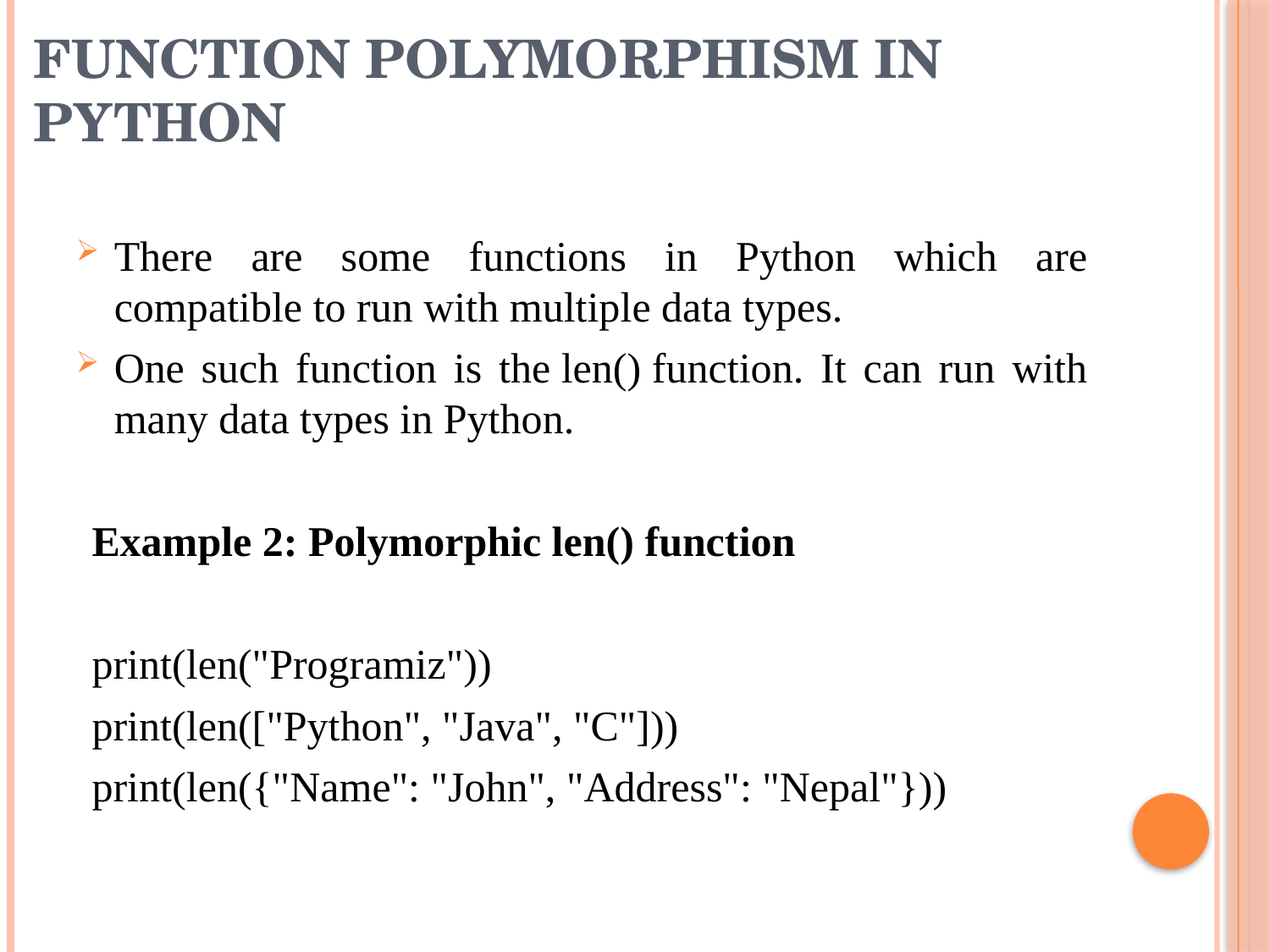

# Function Polymorphism in Python
There are some functions in Python which are compatible to run with multiple data types.
One such function is the len() function. It can run with many data types in Python.

Example 2: Polymorphic len() function

print(len("Programiz"))
print(len(["Python", "Java", "C"]))
print(len({"Name": "John", "Address": "Nepal"}))